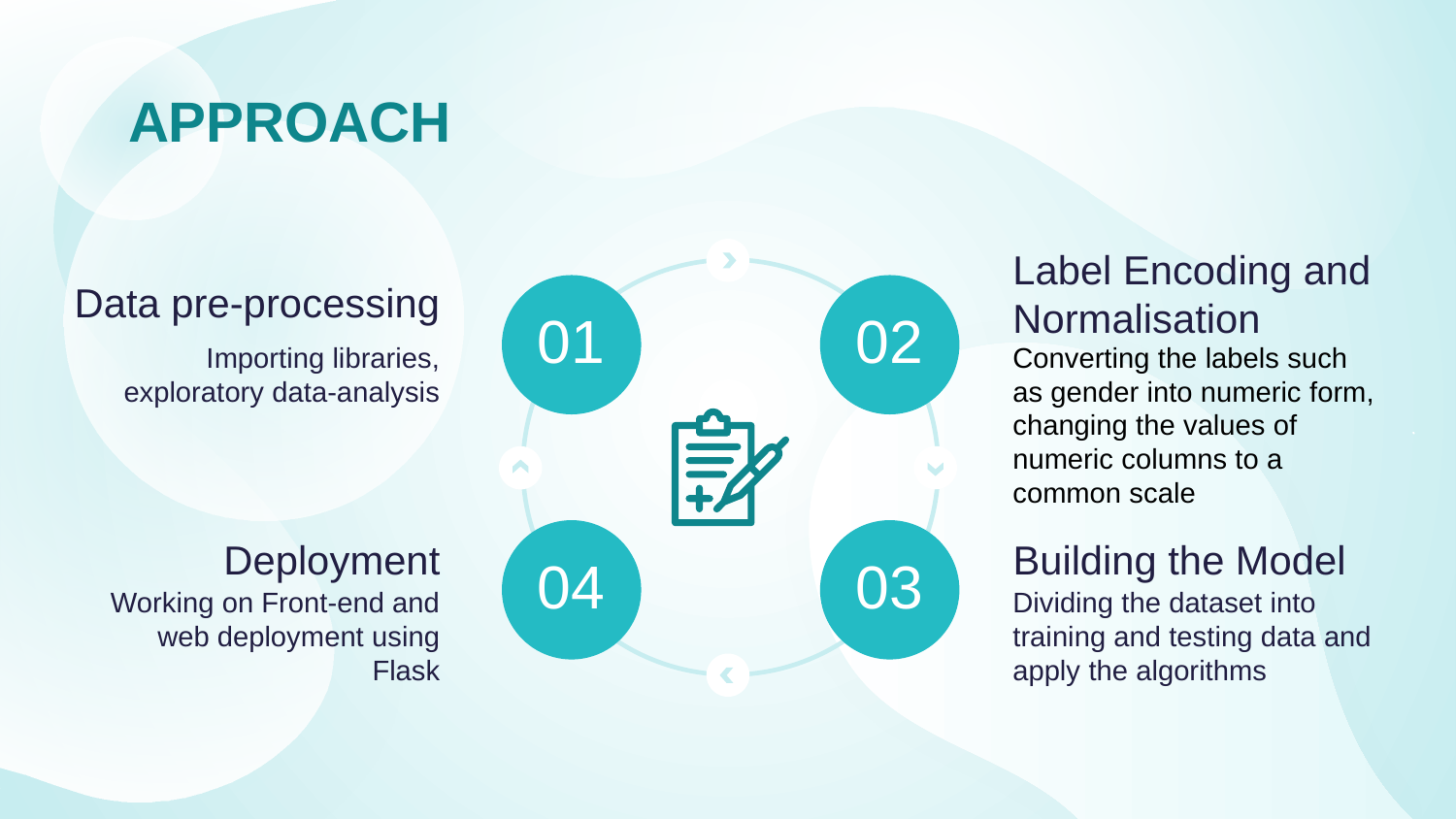

# APPROACH
Label Encoding and
Normalisation

Data pre-processing

01
02
Converting the labels such as gender into numeric form, changing the values of numeric columns to a common scale
Importing libraries, exploratory data-analysis

Deployment
Building the Model

04
03
Working on Front-end and web deployment using Flask
Dividing the dataset into training and testing data and apply the algorithms